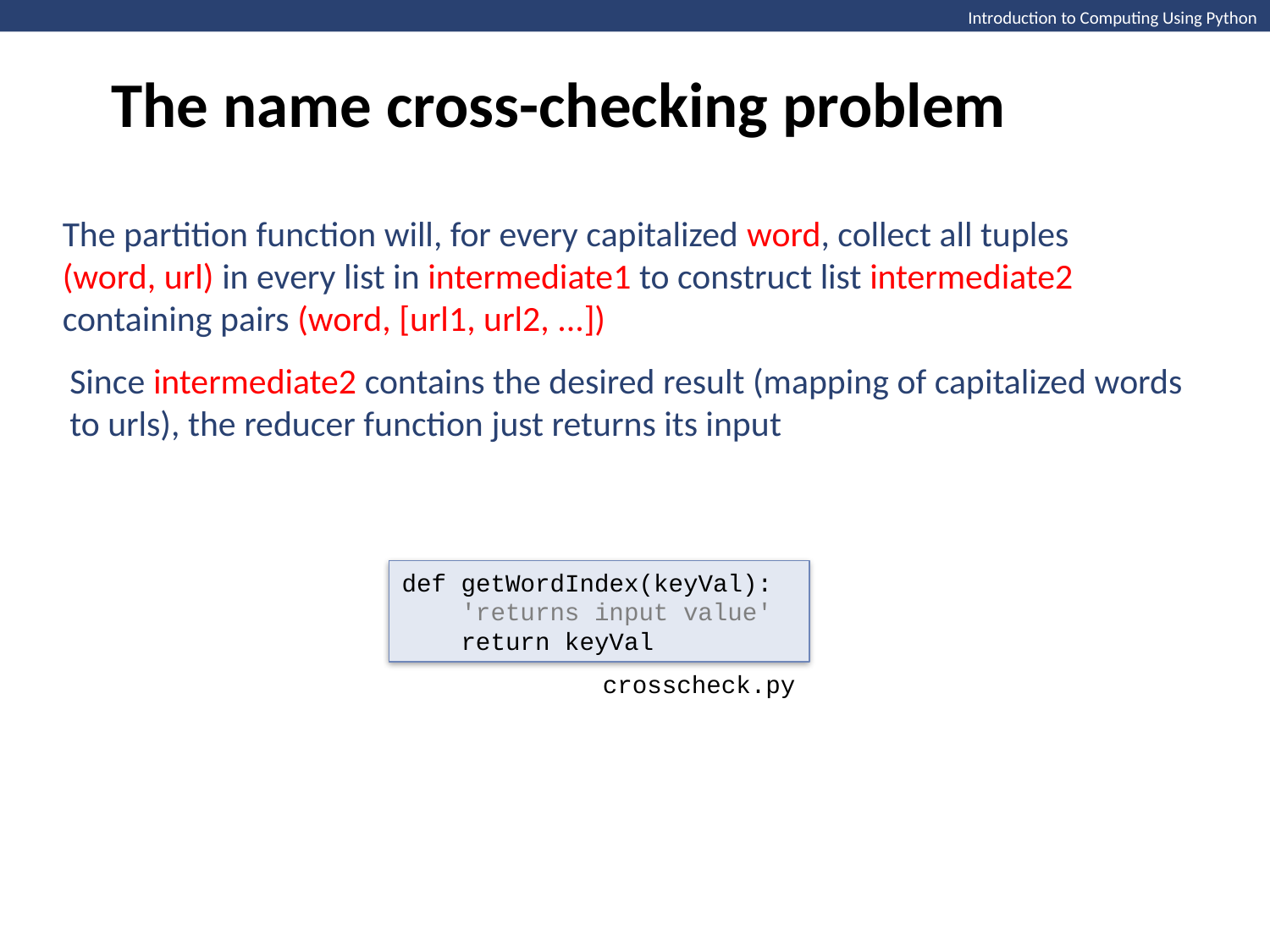

The name cross-checking problem
Introduction to Computing Using Python
The partition function will, for every capitalized word, collect all tuples (word, url) in every list in intermediate1 to construct list intermediate2 containing pairs (word, [url1, url2, ...])
Since intermediate2 contains the desired result (mapping of capitalized words
to urls), the reducer function just returns its input
def getWordIndex(keyVal):
    'returns input value'
    return keyVal
crosscheck.py